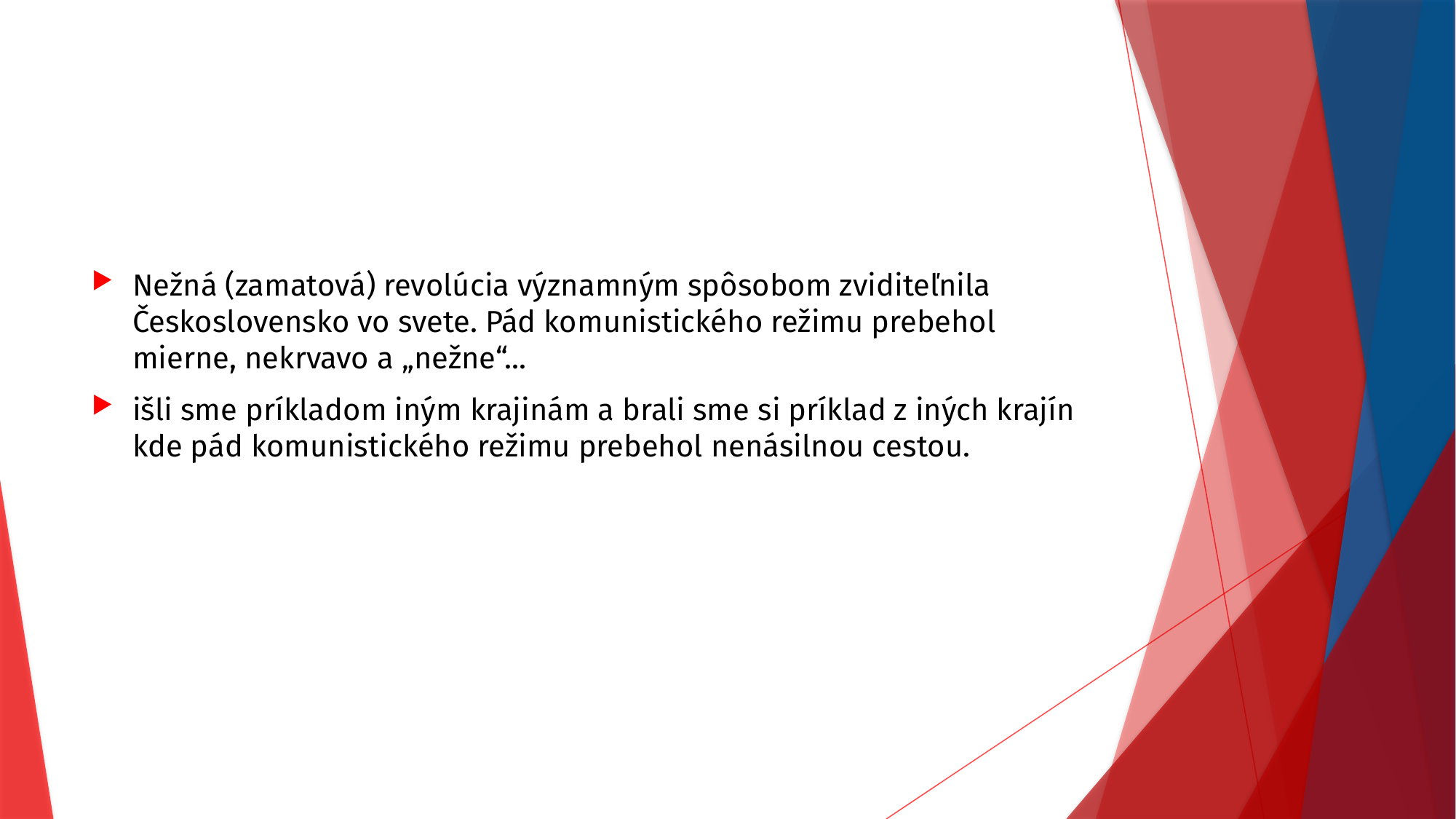

Nežná (zamatová) revolúcia významným spôsobom zviditeľnila Československo vo svete. Pád komunistického režimu prebehol mierne, nekrvavo a „nežne“...
išli sme príkladom iným krajinám a brali sme si príklad z iných krajín kde pád komunistického režimu prebehol nenásilnou cestou.